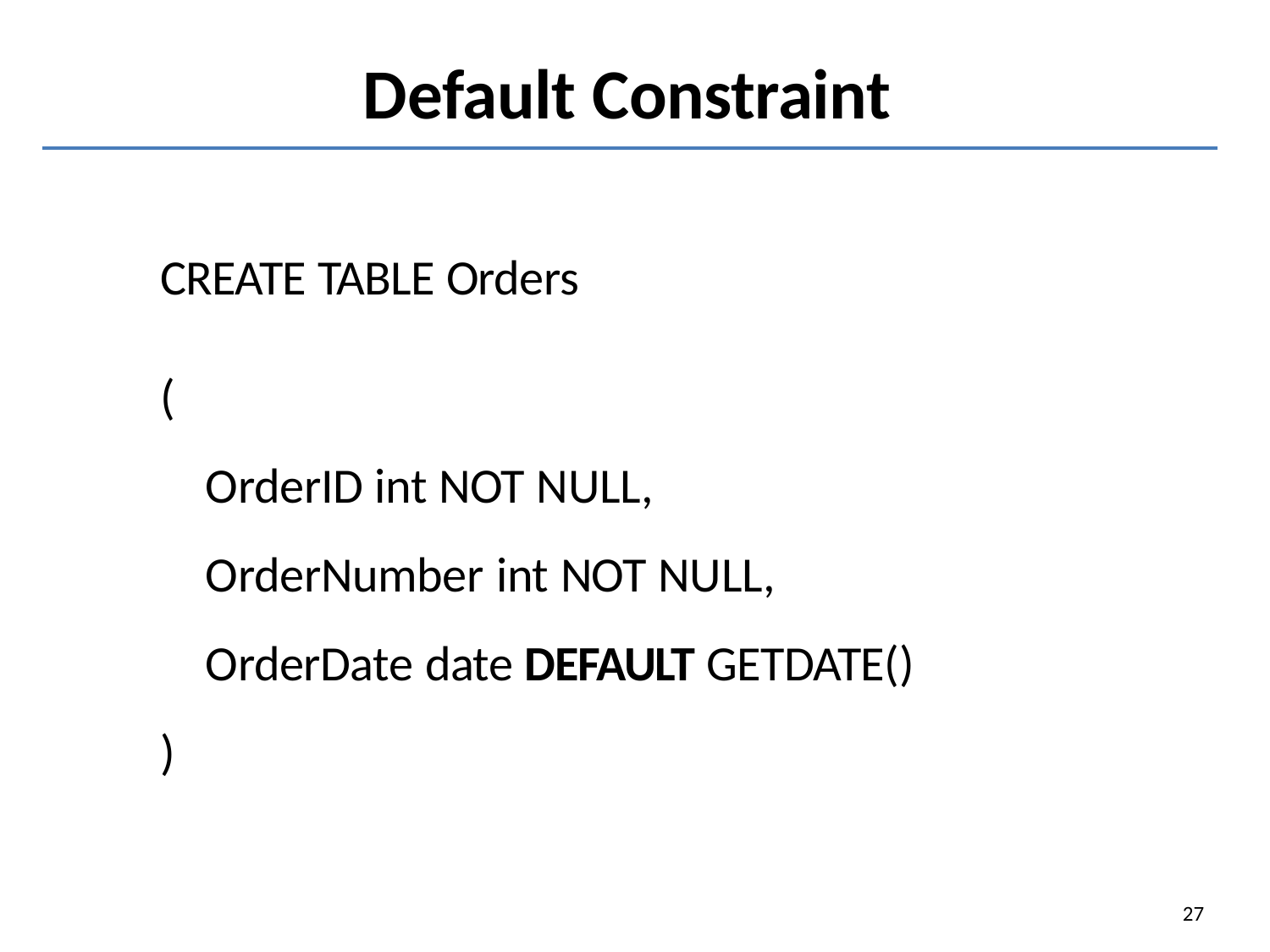

# Default Constraint
CREATE TABLE Orders

(
OrderID int NOT NULL,  OrderNumber int NOT NULL,  OrderDate date DEFAULT GETDATE()
)
27